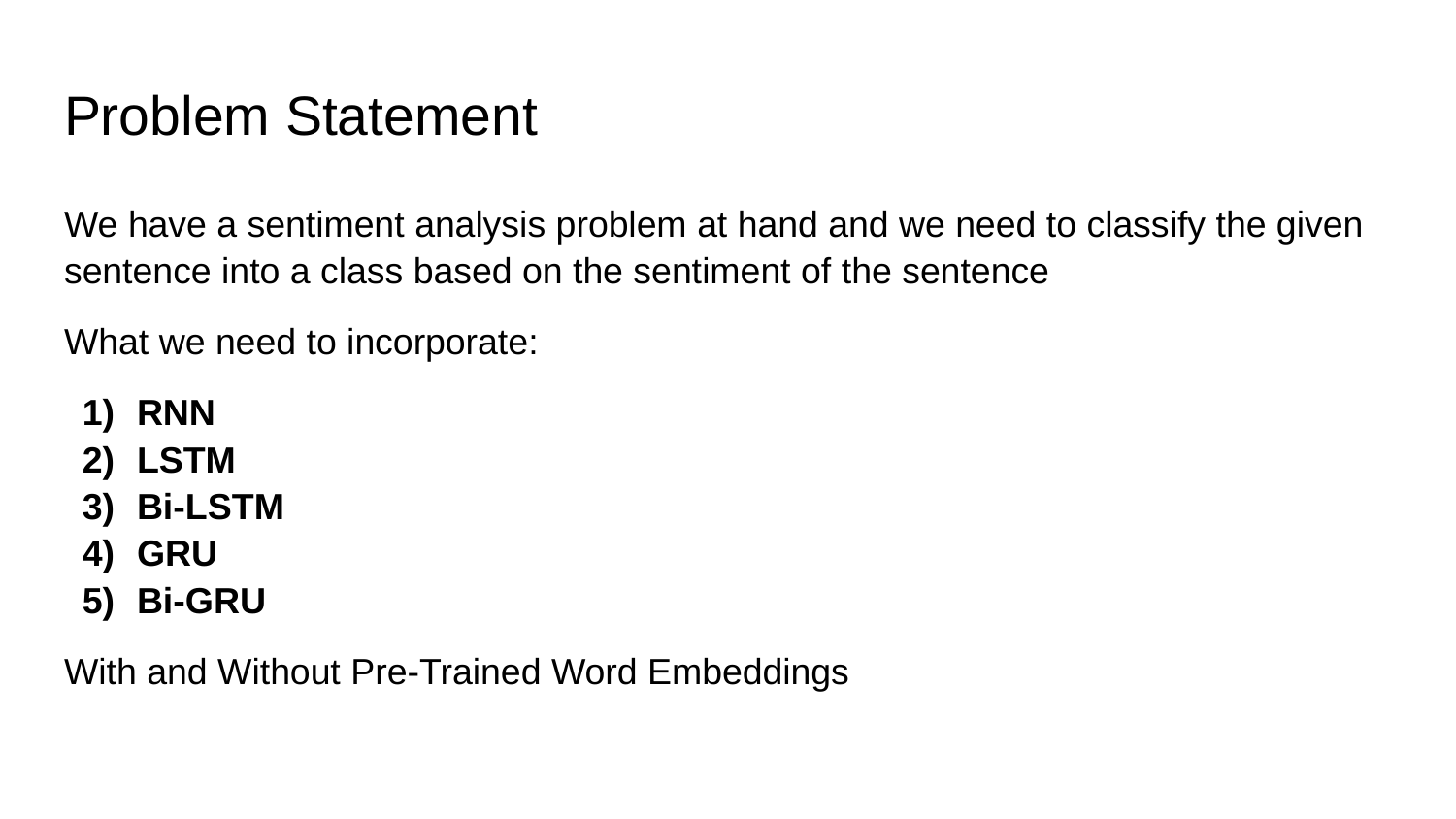

# Problem Statement
We have a sentiment analysis problem at hand and we need to classify the given sentence into a class based on the sentiment of the sentence
What we need to incorporate:
RNN
LSTM
Bi-LSTM
GRU
Bi-GRU
With and Without Pre-Trained Word Embeddings